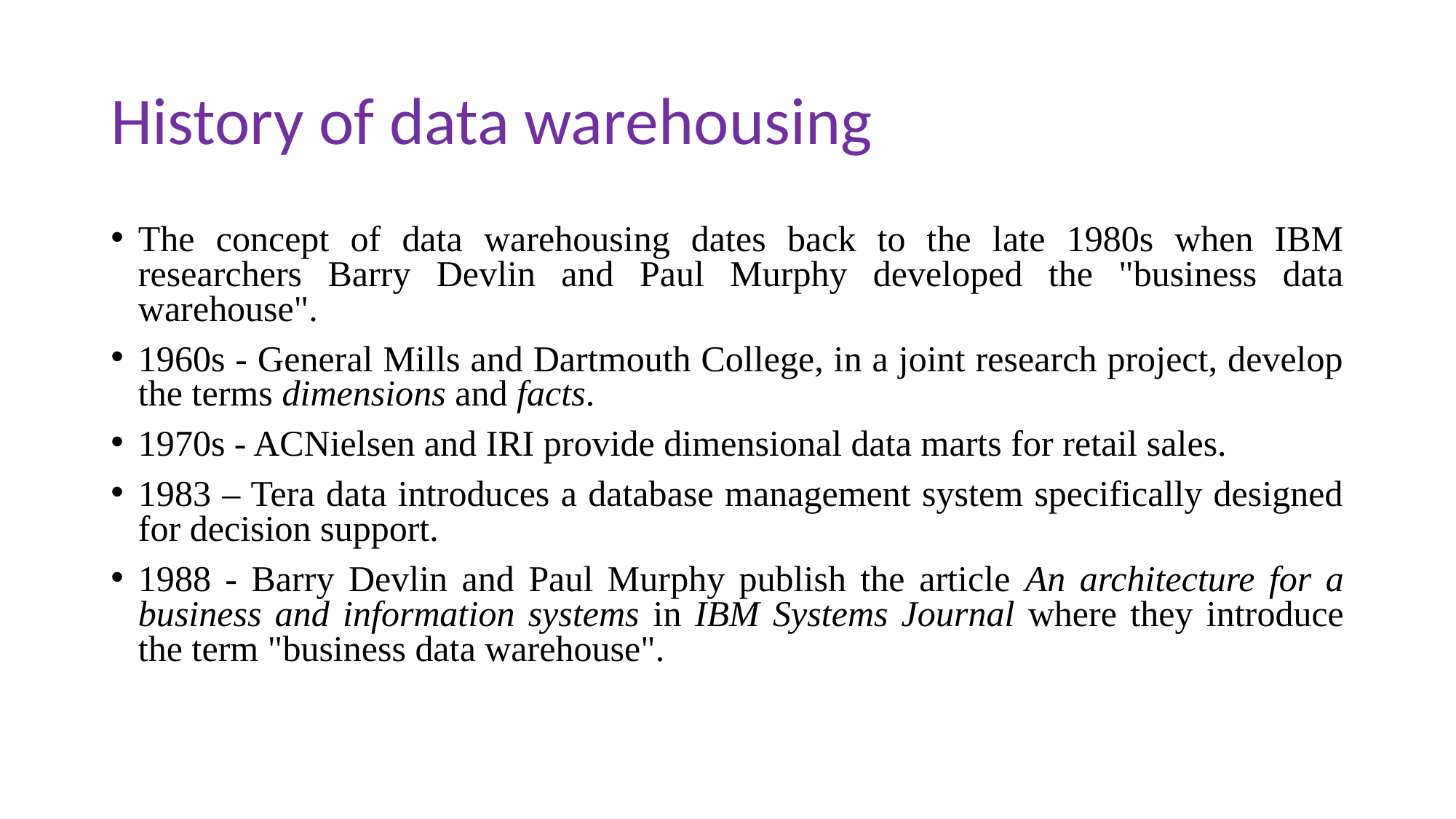

# History of data warehousing
The concept of data warehousing dates back to the late 1980s when IBM researchers Barry Devlin and Paul Murphy developed the "business data warehouse".
1960s - General Mills and Dartmouth College, in a joint research project, develop the terms dimensions and facts.
1970s - ACNielsen and IRI provide dimensional data marts for retail sales.
1983 – Tera data introduces a database management system specifically designed for decision support.
1988 - Barry Devlin and Paul Murphy publish the article An architecture for a business and information systems in IBM Systems Journal where they introduce the term "business data warehouse".